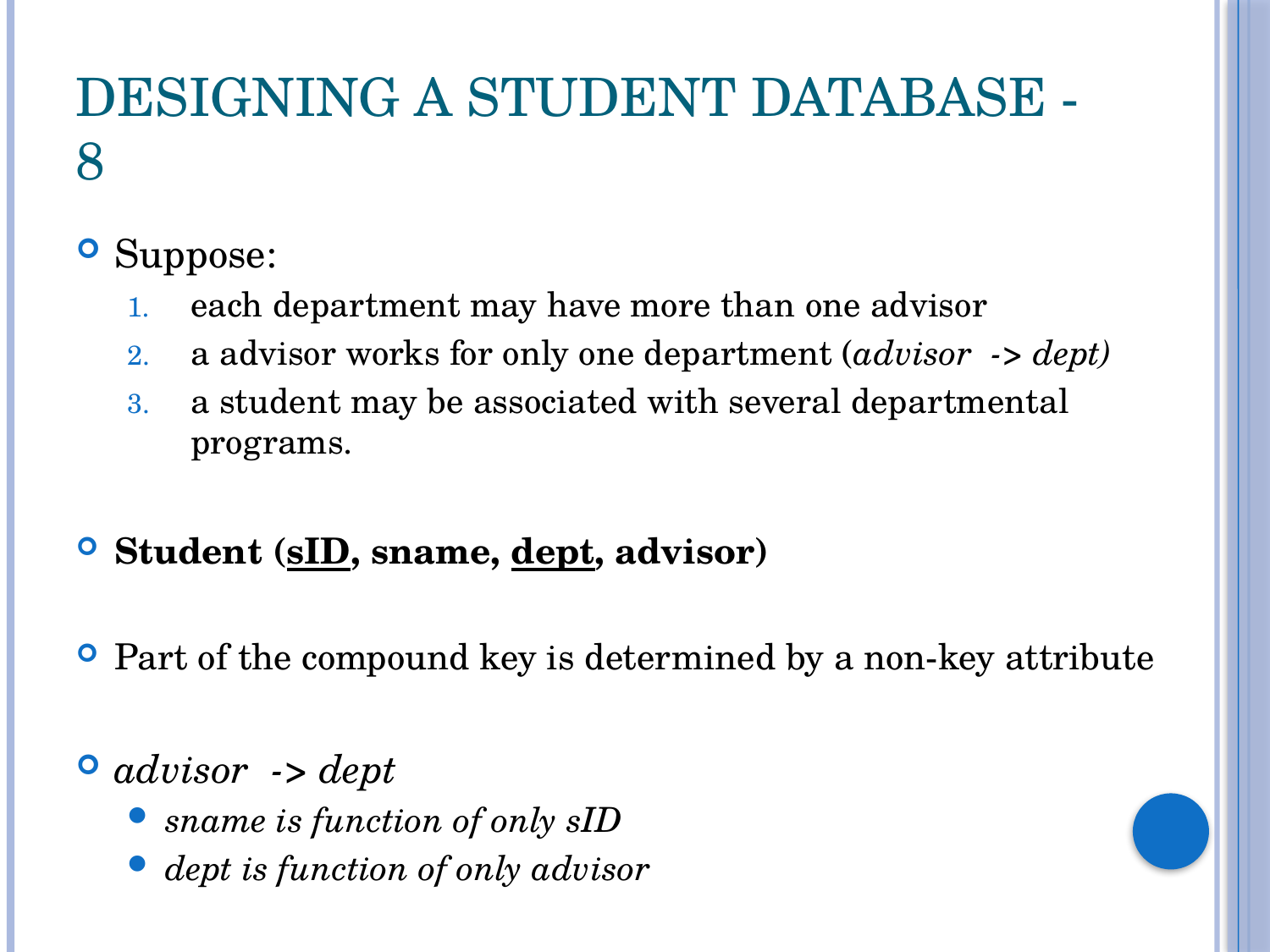

# Designing a Student Database -8
Suppose:
each department may have more than one advisor
a advisor works for only one department (advisor  -> dept)
a student may be associated with several departmental programs.

Student (sID, sname, dept, advisor)

Part of the compound key is determined by a non-key attribute

advisor  -> dept
sname is function of only sID
dept is function of only advisor